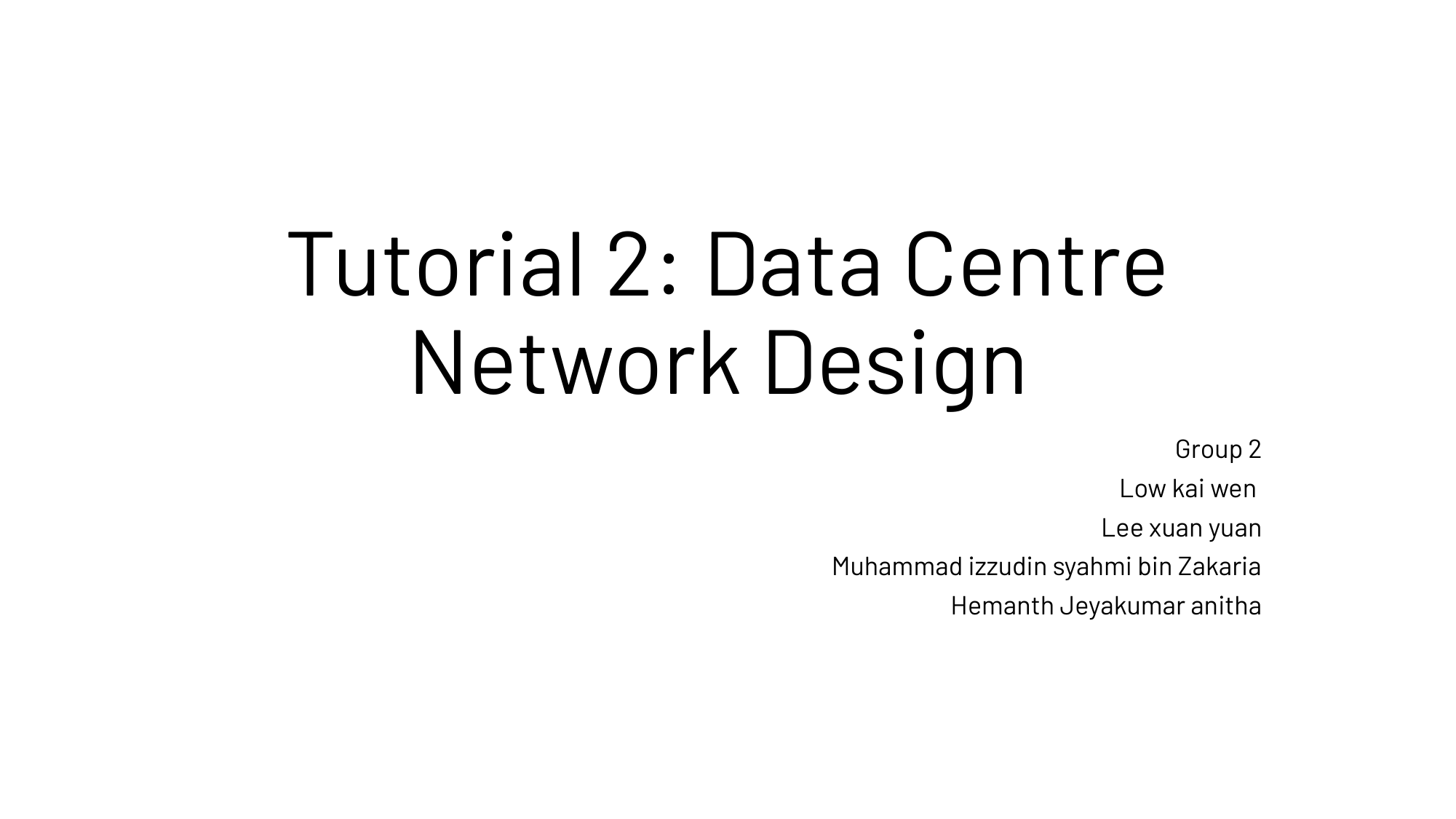

# Tutorial 2: Data Centre Network Design
Group 2
Low kai wen
Lee xuan yuan
Muhammad izzudin syahmi bin Zakaria
Hemanth Jeyakumar anitha